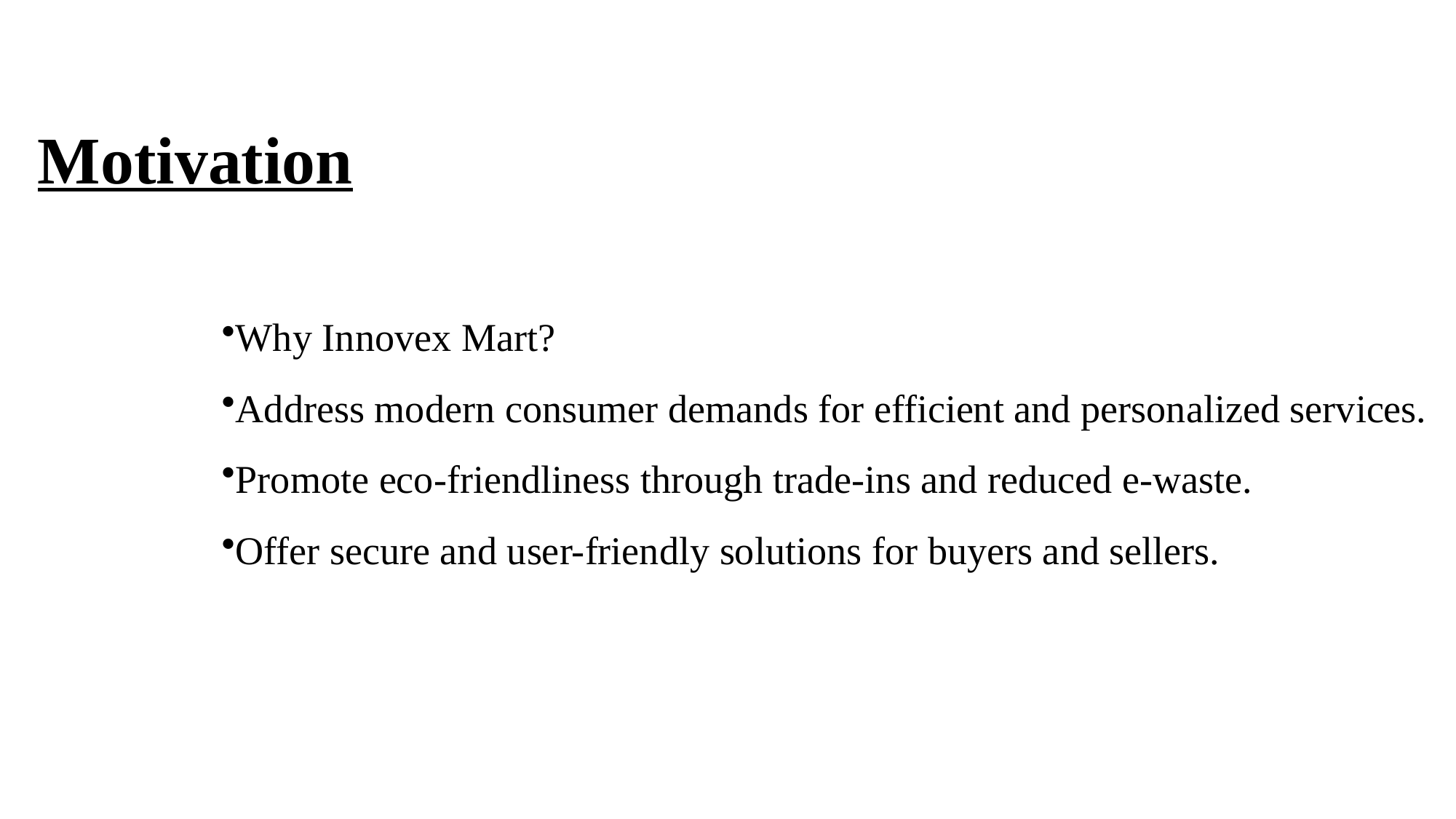

# Motivation
Why Innovex Mart?
Address modern consumer demands for efficient and personalized services.
Promote eco-friendliness through trade-ins and reduced e-waste.
Offer secure and user-friendly solutions for buyers and sellers.